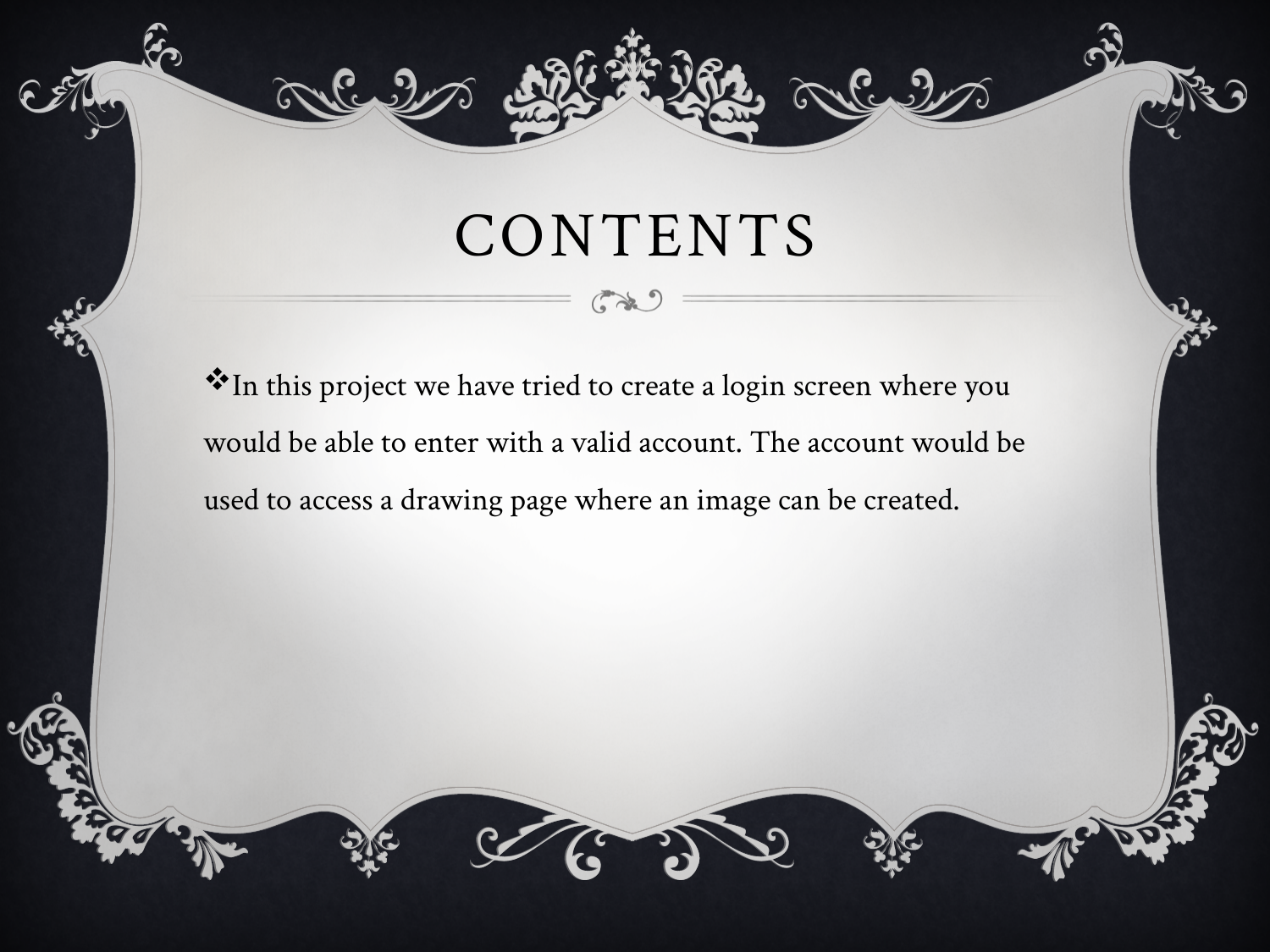

# Contents
In this project we have tried to create a login screen where you would be able to enter with a valid account. The account would be used to access a drawing page where an image can be created.